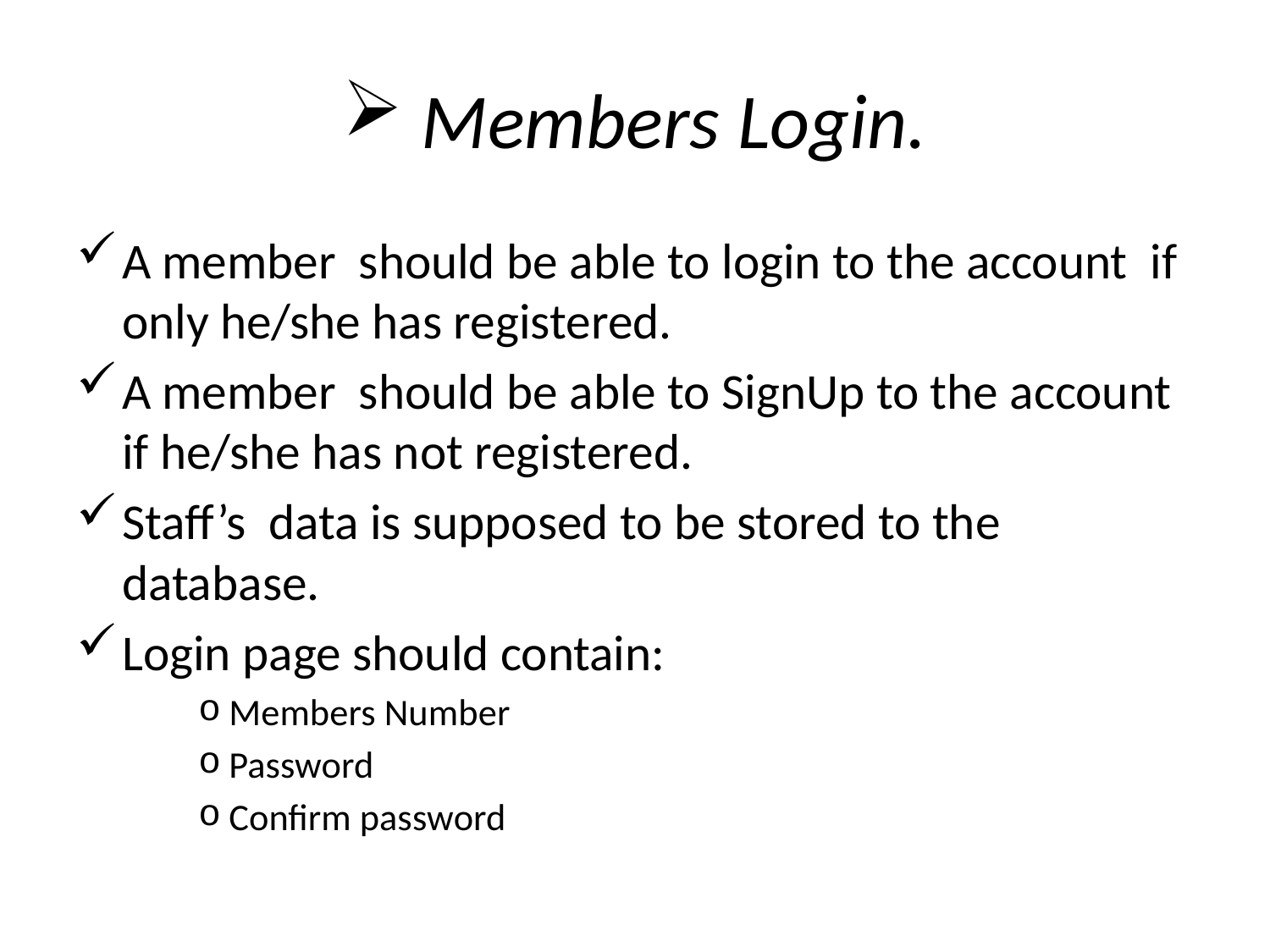

# Members Login.
A member  should be able to login to the account  if only he/she has registered.
A member  should be able to SignUp to the account if he/she has not registered.
Staff’s  data is supposed to be stored to the database.
Login page should contain:
Members Number
Password
Confirm password